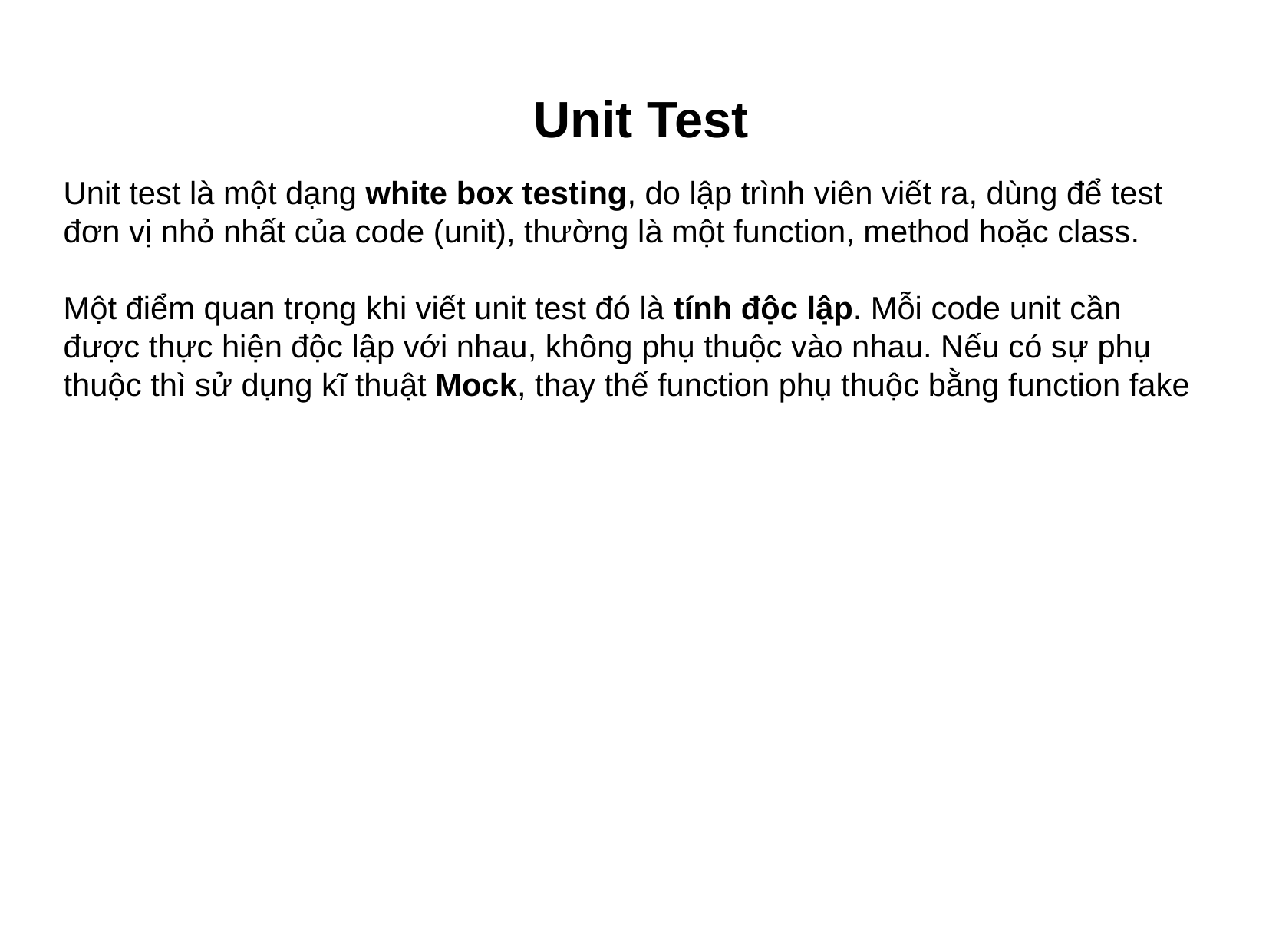

Unit Test
Unit test là một dạng white box testing, do lập trình viên viết ra, dùng để test đơn vị nhỏ nhất của code (unit), thường là một function, method hoặc class.

Một điểm quan trọng khi viết unit test đó là tính độc lập. Mỗi code unit cần được thực hiện độc lập với nhau, không phụ thuộc vào nhau. Nếu có sự phụ thuộc thì sử dụng kĩ thuật Mock, thay thế function phụ thuộc bằng function fake